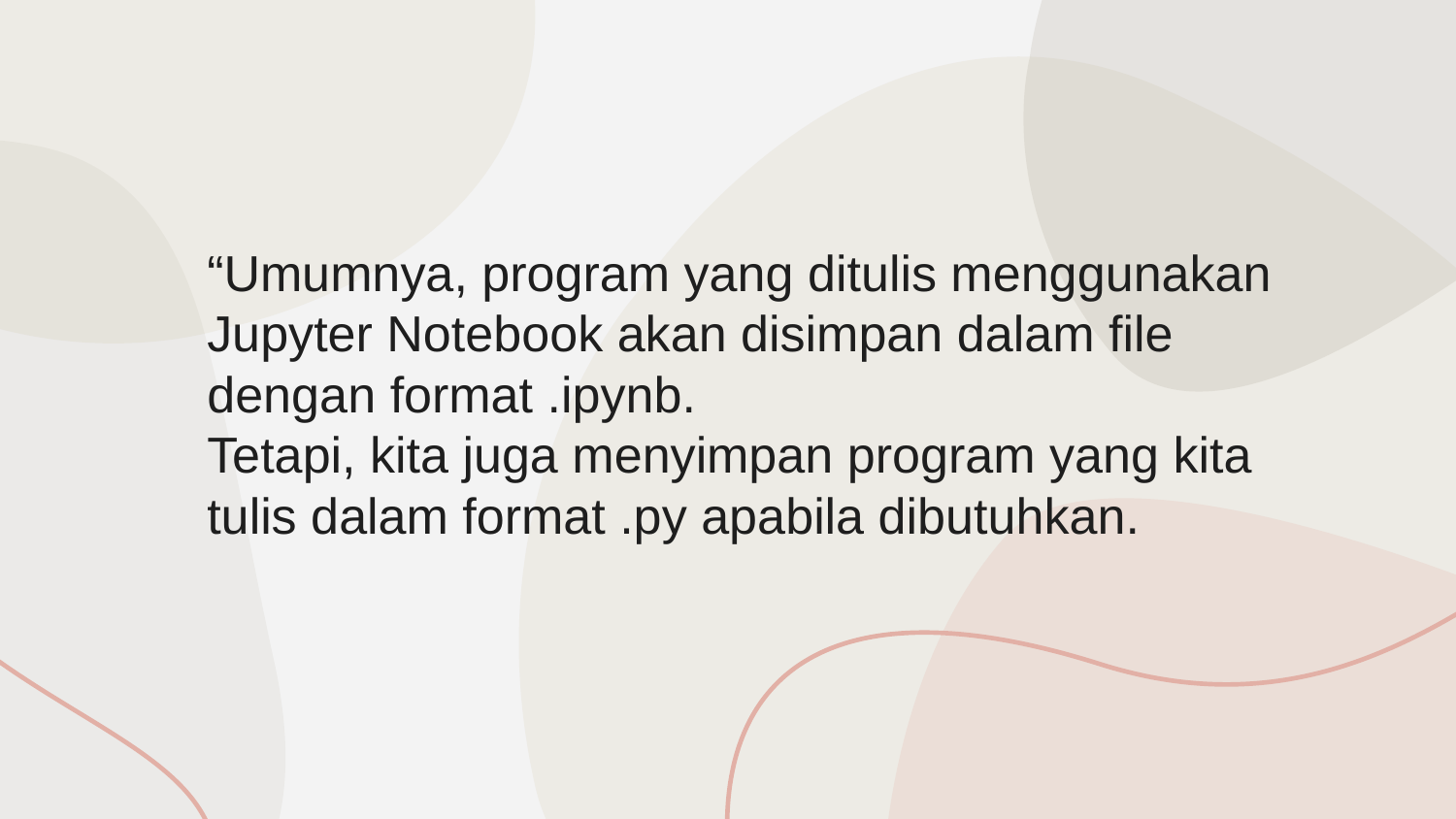

“Umumnya, program yang ditulis menggunakan Jupyter Notebook akan disimpan dalam file dengan format .ipynb.
Tetapi, kita juga menyimpan program yang kita tulis dalam format .py apabila dibutuhkan.